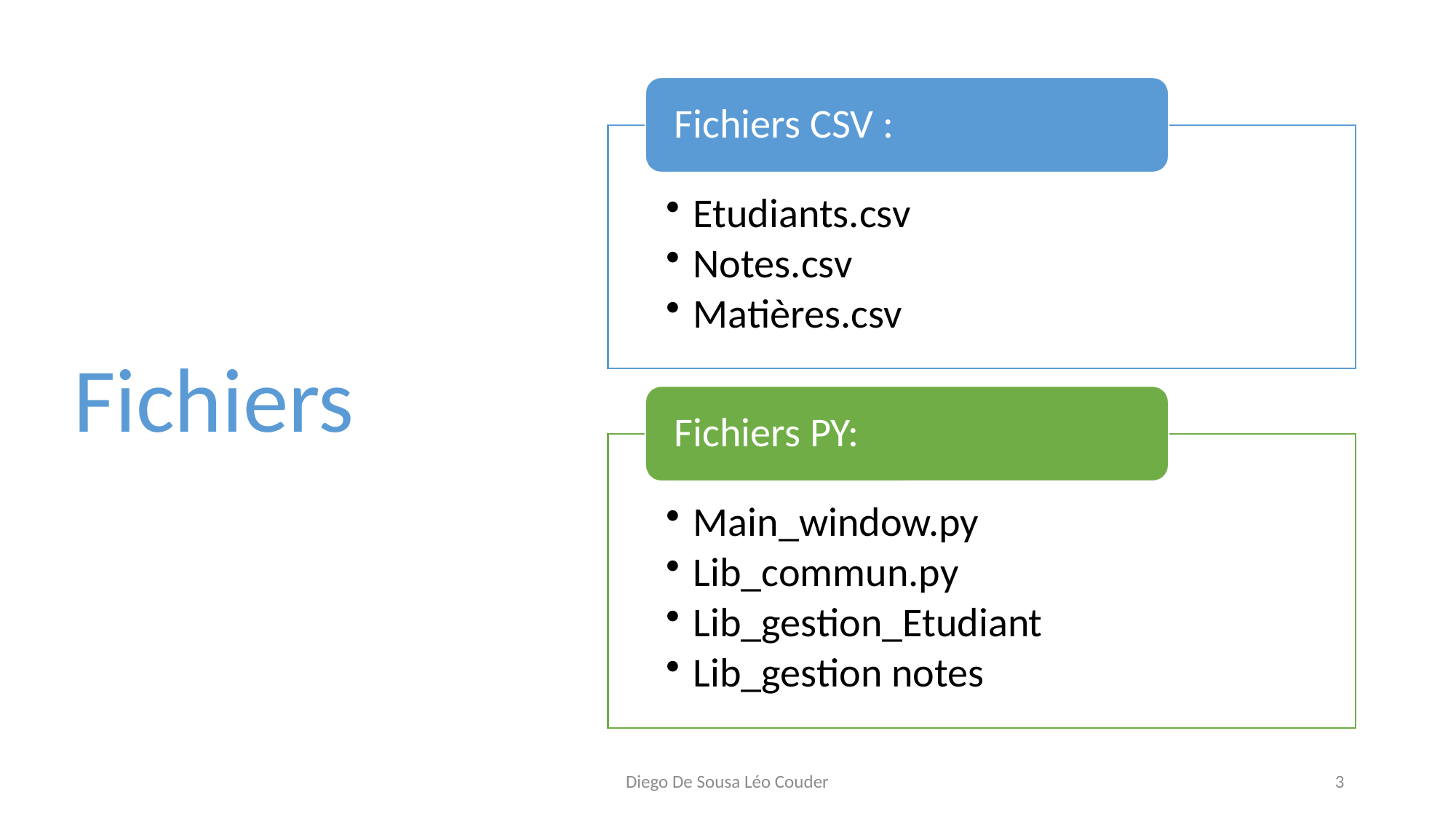

# Fichiers
Etudiants.csv
Notes.csv
Matières.csv
Fichiers CSV :
Main_window.py
Lib_commun.py
Lib_gestion_Etudiant
Lib_gestion notes
Fichiers PY:
Diego De Sousa Léo Couder
3